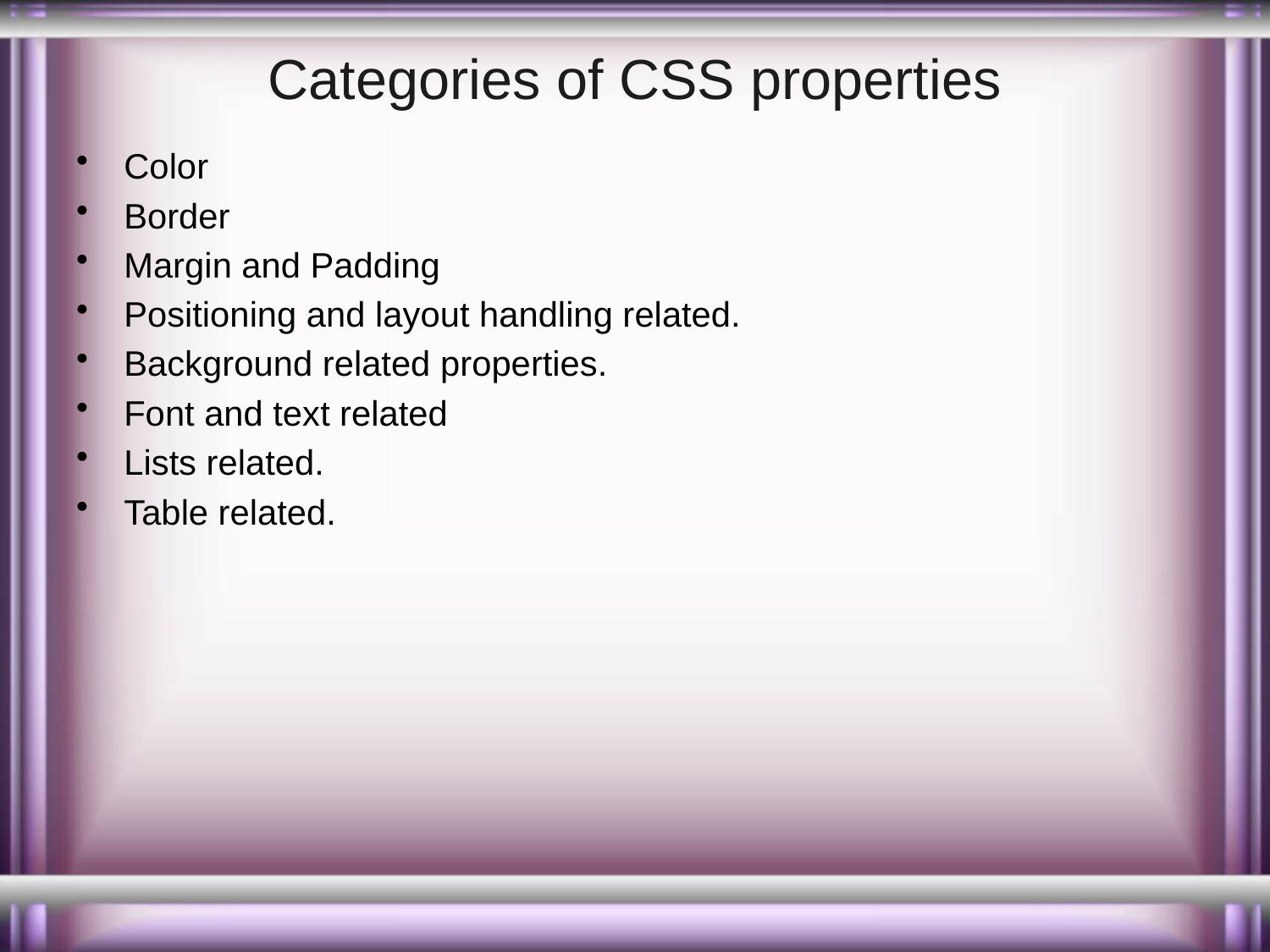

# Categories of CSS properties
Color
Border
Margin and Padding
Positioning and layout handling related.
Background related properties.
Font and text related
Lists related.
Table related.